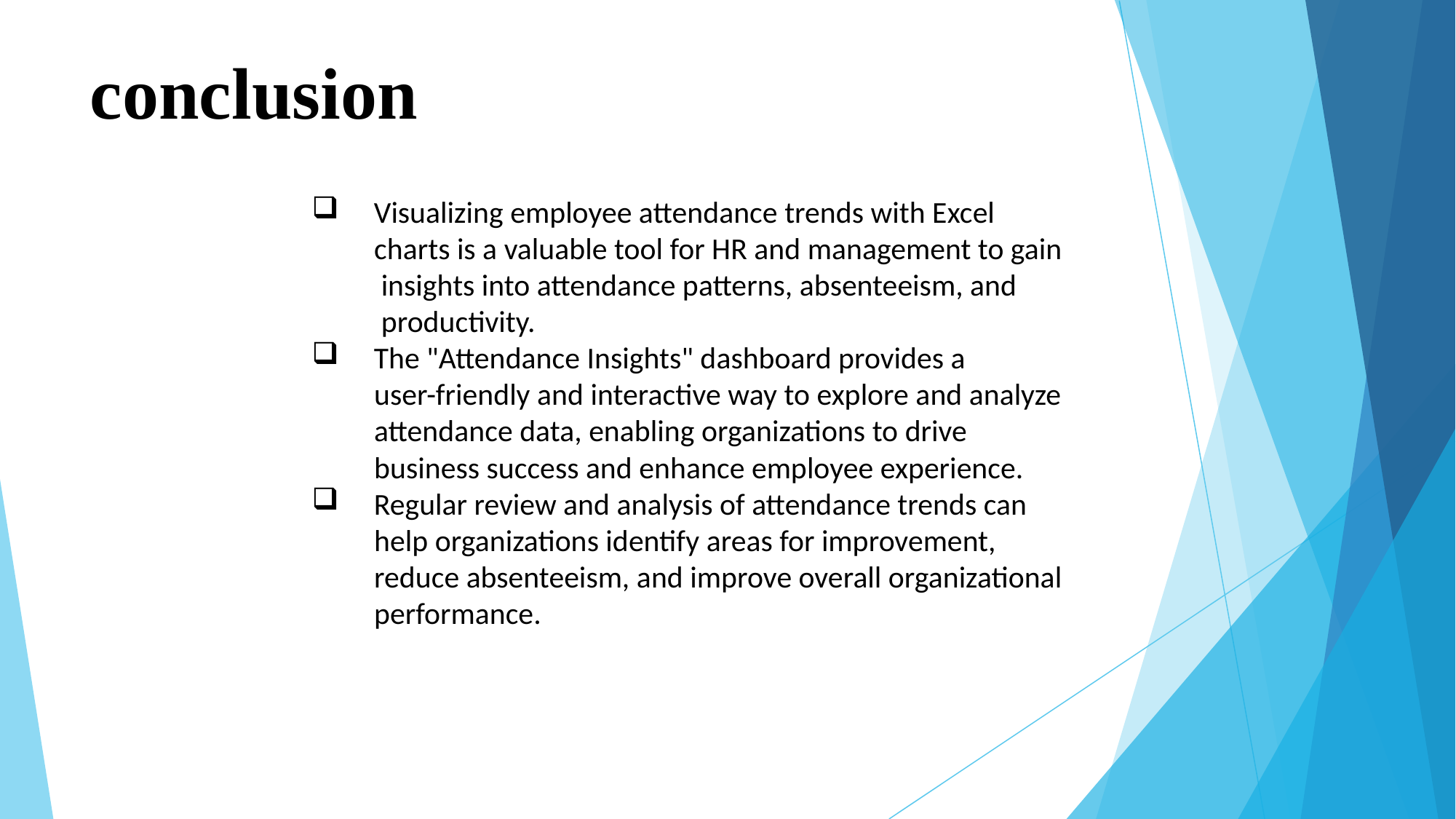

# conclusion
     Visualizing employee attendance trends with Excel
         charts is a valuable tool for HR and management to gain
          insights into attendance patterns, absenteeism, and
          productivity.
     The "Attendance Insights" dashboard provides a
         user-friendly and interactive way to explore and analyze
         attendance data, enabling organizations to drive
         business success and enhance employee experience.
     Regular review and analysis of attendance trends can
         help organizations identify areas for improvement,
         reduce absenteeism, and improve overall organizational
         performance.